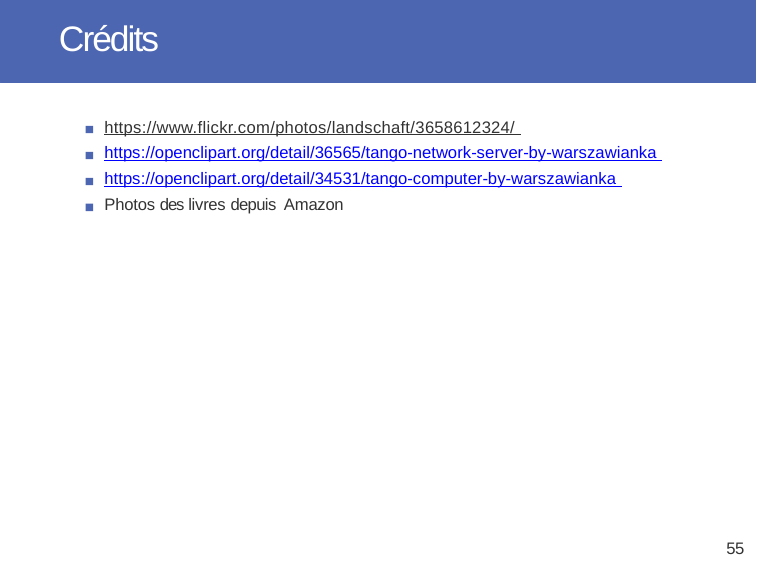

# Crédits
https://www.flickr.com/photos/landschaft/3658612324/  https://openclipart.org/detail/36565/tango-network-server-by-warszawianka  https://openclipart.org/detail/34531/tango-computer-by-warszawianka  Photos des livres depuis Amazon

55